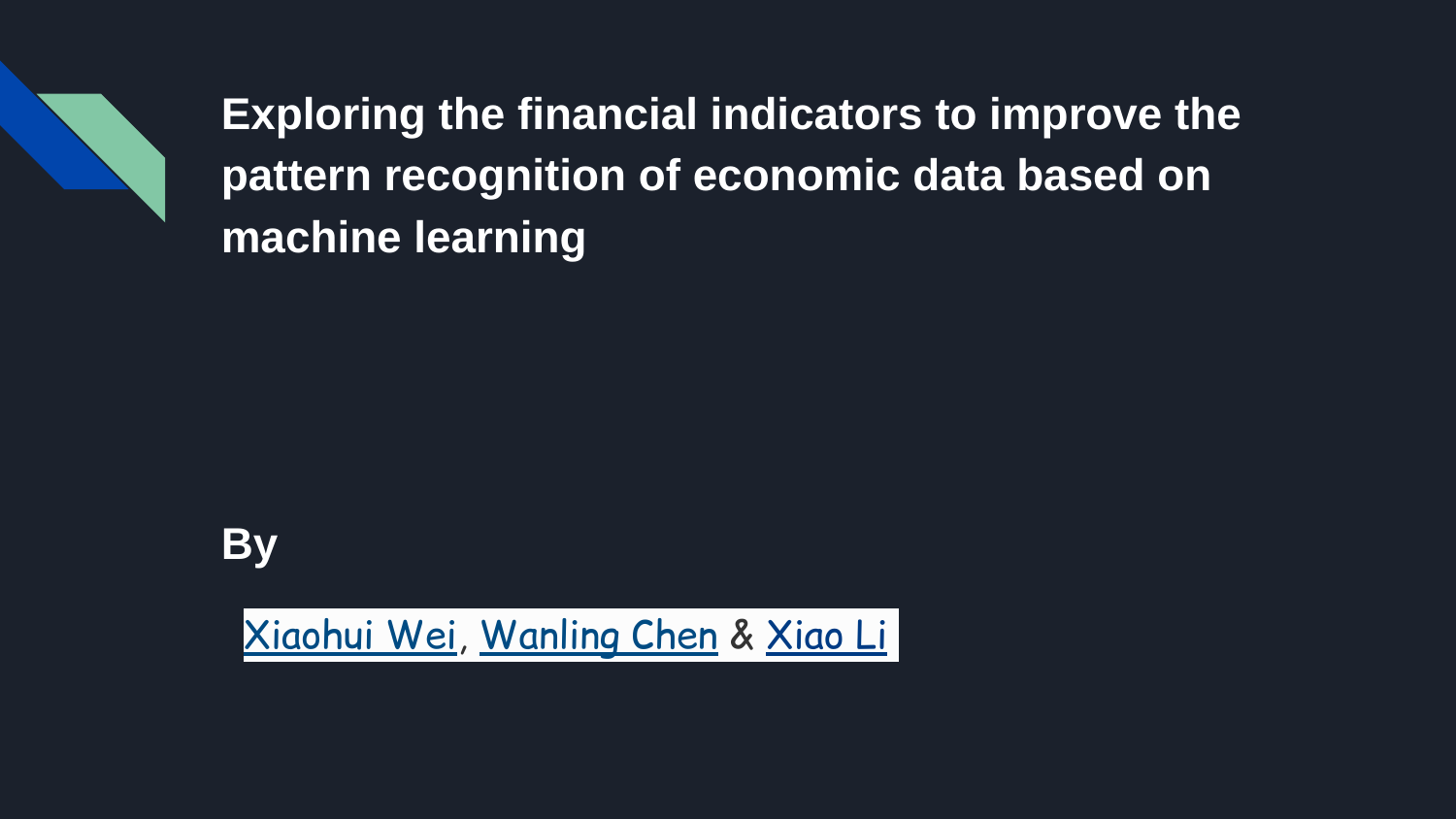

# Exploring the financial indicators to improve the pattern recognition of economic data based on machine learning

By

Xiaohui Wei, Wanling Chen & Xiao Li